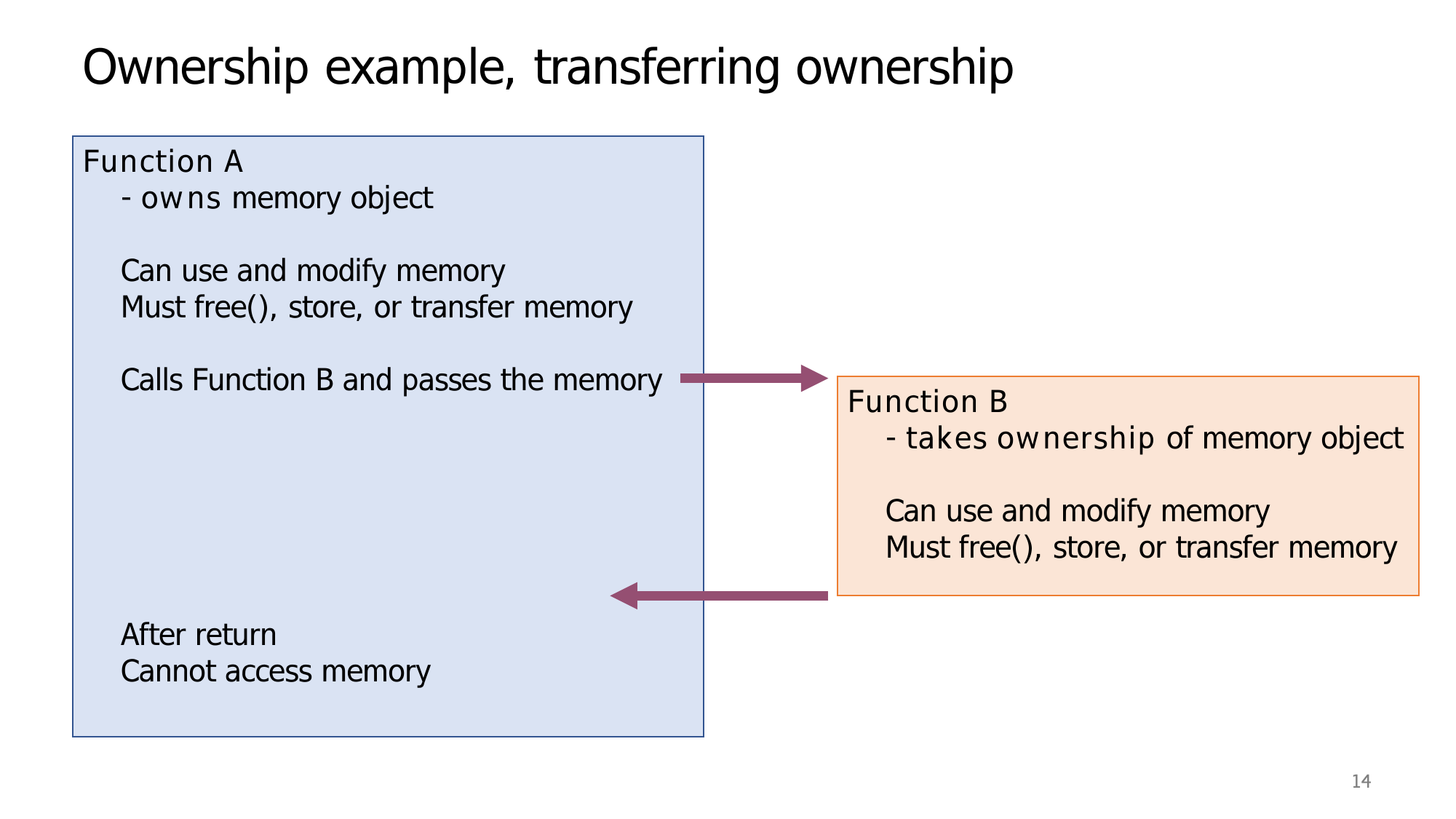

# Ownership example, transferring ownership
Function A
    - owns memory object

    Can use and modify memory
    Must free(), store, or transfer memory

    Calls Function B and passes the memory

    After return
    Cannot access memory
Function B
    - takes ownership of memory object

    Can use and modify memory
    Must free(), store, or transfer memory
14